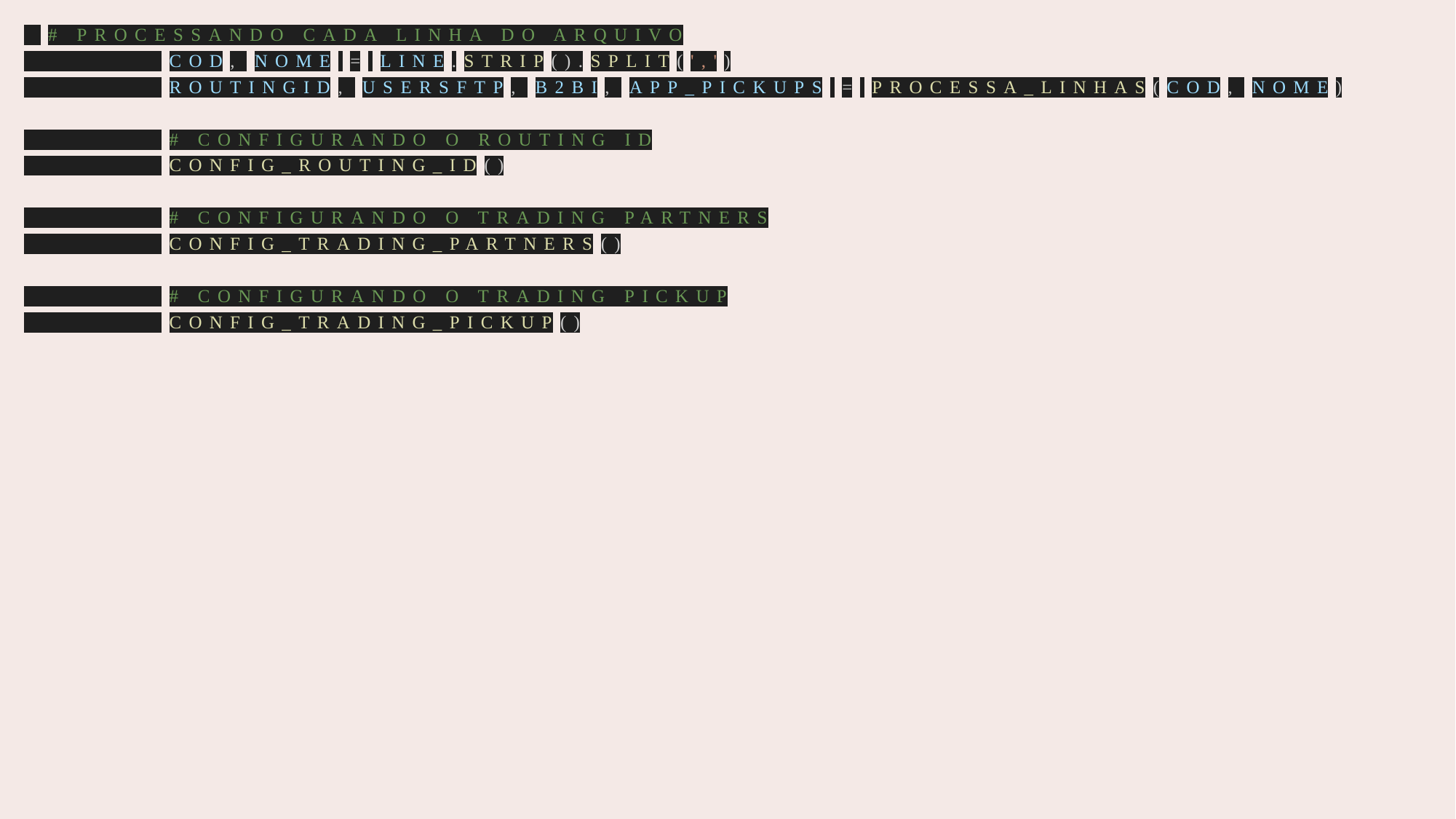

# # Processando cada linha do arquivo             cod, nome = line.strip().split(',')             routingId, userSftp, b2bi, app_pickups = processa_linhas(cod, nome)             # Configurando o Routing ID             config_routing_id()             # Configurando o Trading Partners             config_trading_partners()             # Configurando o Trading Pickup             config_trading_pickup()